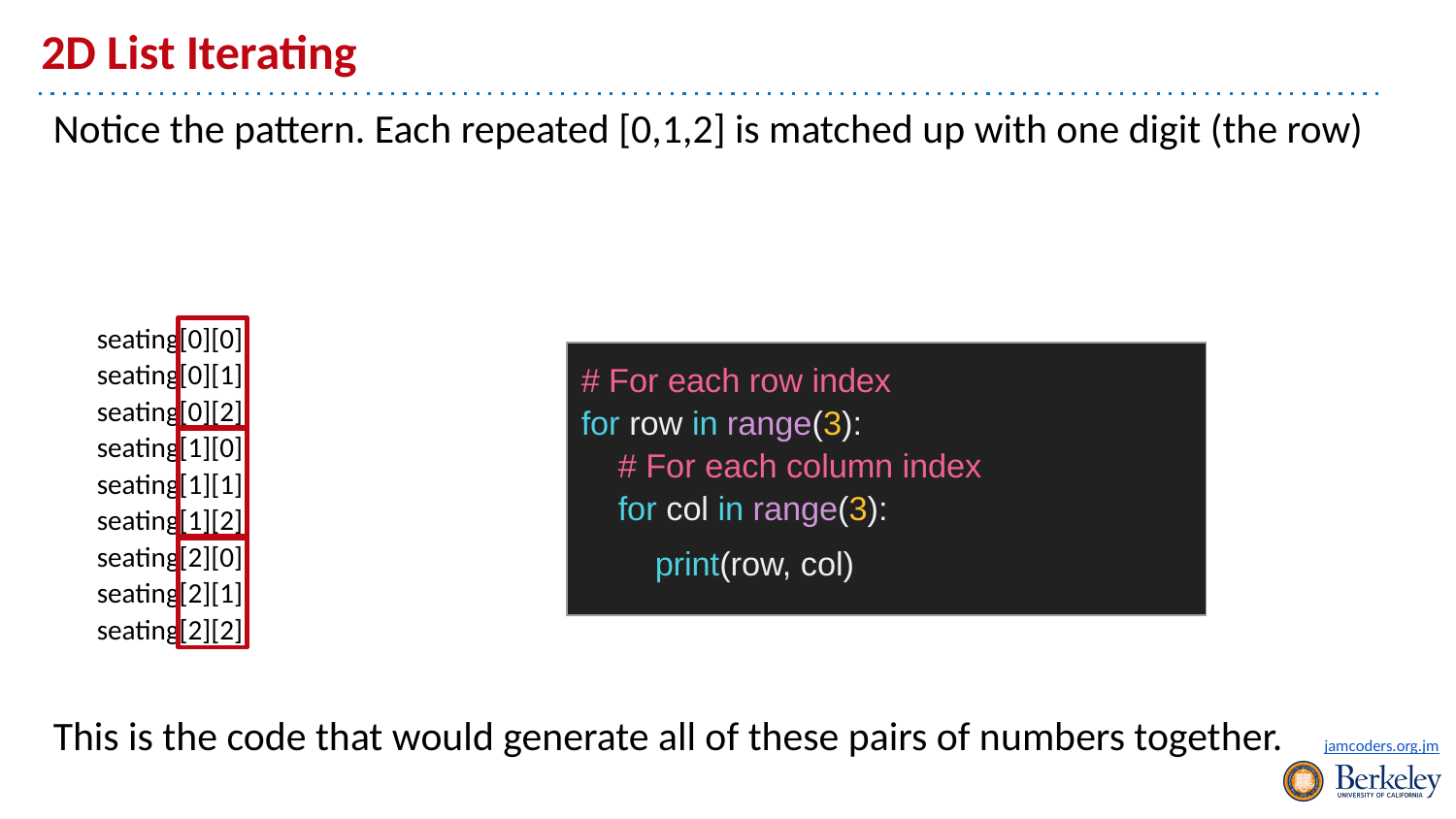

# 2D List Iterating
Notice the pattern. Each repeated [0,1,2] is matched up with one digit (the row)

This is the code that would generate all of these pairs of numbers together.
seating[0][0]

seating[0][1]
| # For each row index for row in range(3): # For each column index for col in range(3): print(row, col) |
| --- |
seating[0][2]
seating[1][0]

seating[1][1]
seating[1][2]
seating[2][0]

seating[2][1]
seating[2][2]